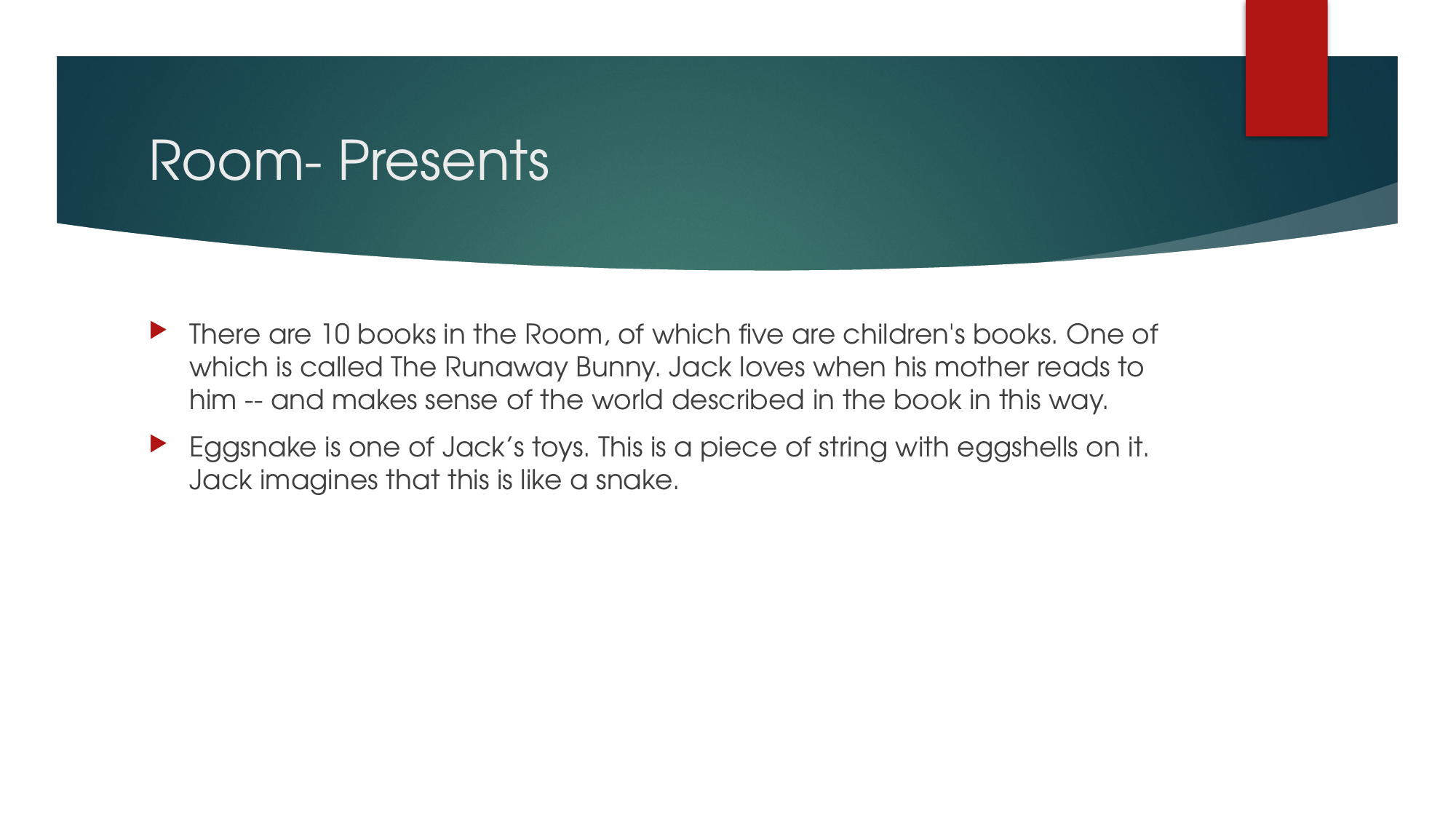

# Room- Presents
There are 10 books in the Room, of which five are children's books. One of which is called The Runaway Bunny. Jack loves when his mother reads to him -- and makes sense of the world described in the book in this way.
Eggsnake is one of Jack’s toys. This is a piece of string with eggshells on it. Jack imagines that this is like a snake.